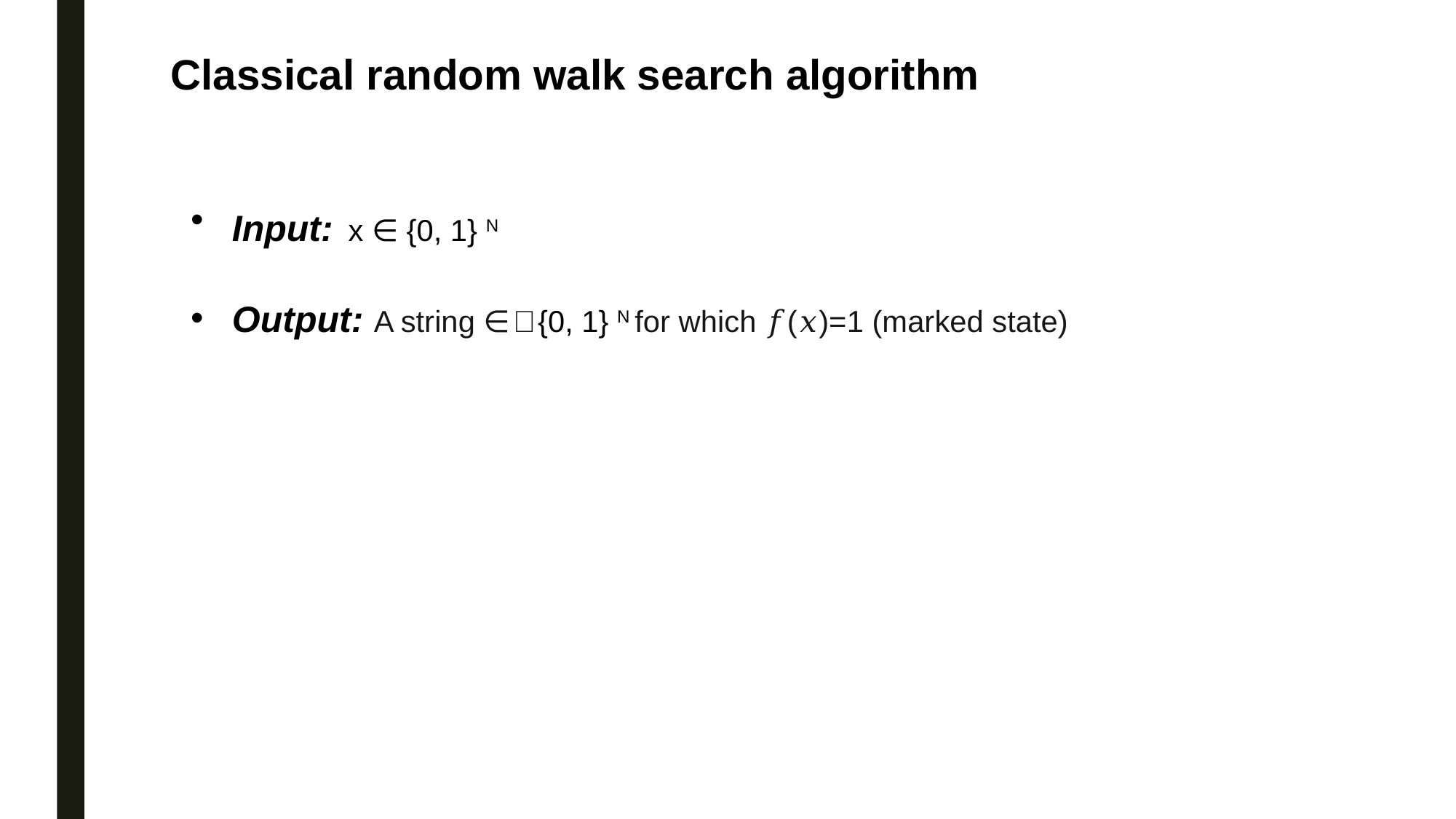

Classical random walk search algorithm
Input: x ∈ {0, 1} N

Output: A string 𝑥 ∈{0, 1} N for which 𝑓(𝑥)=1 (marked state)